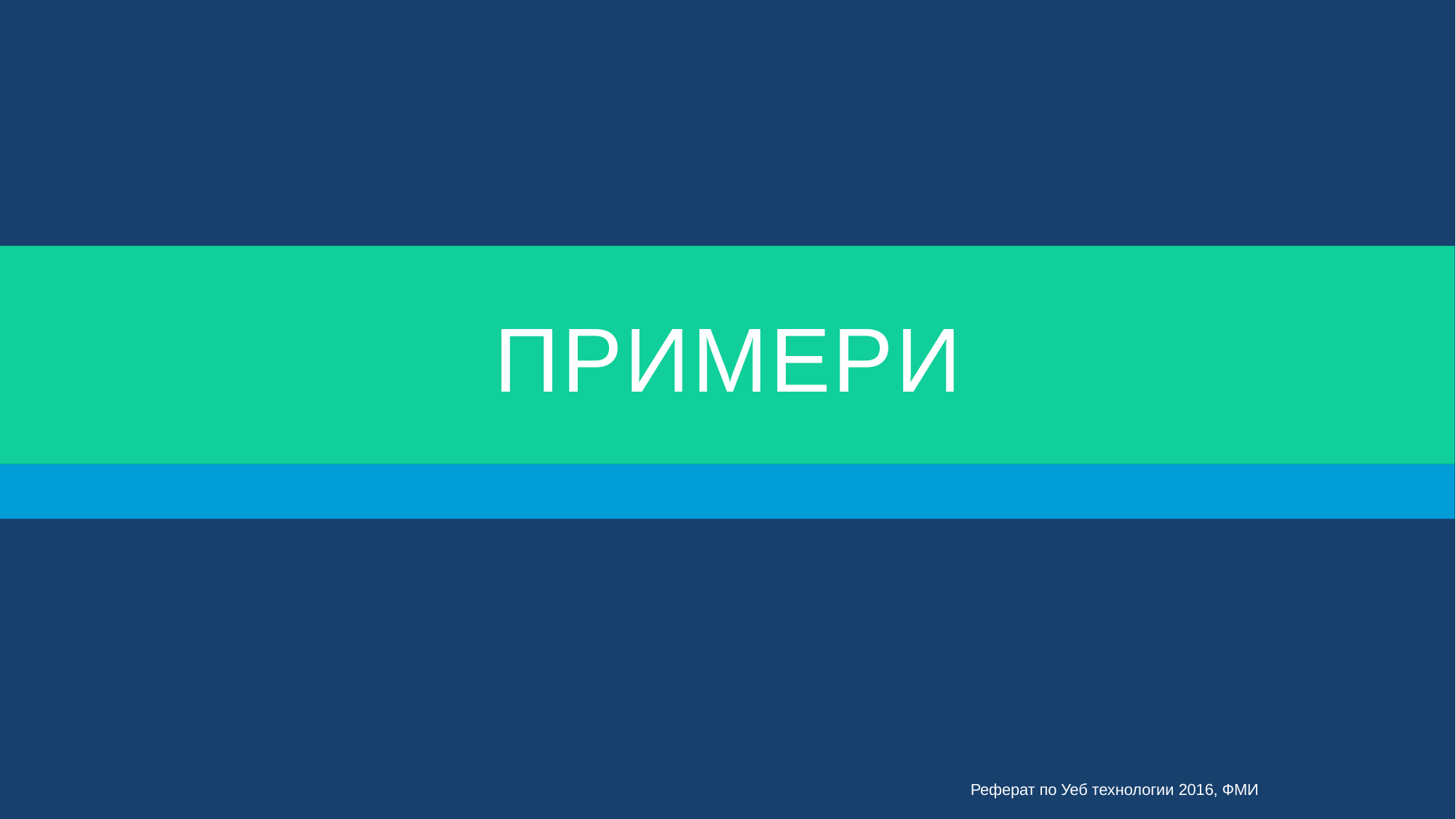

# Примери

Реферат по Уеб технологии 2016, ФМИ